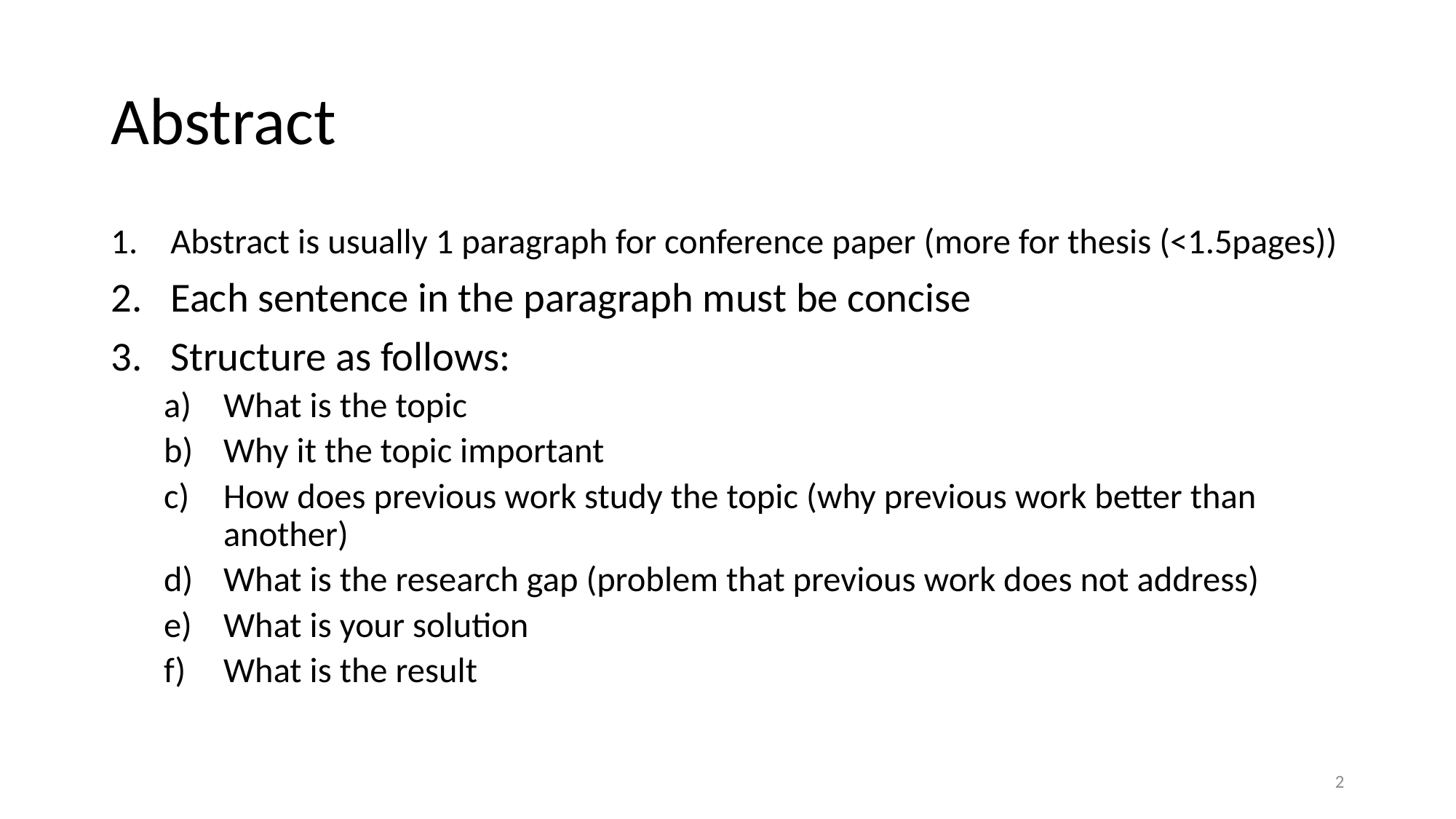

# Abstract
Abstract is usually 1 paragraph for conference paper (more for thesis (<1.5pages))
Each sentence in the paragraph must be concise
Structure as follows:
What is the topic
Why it the topic important
How does previous work study the topic (why previous work better than another)
What is the research gap (problem that previous work does not address)
What is your solution
What is the result
2